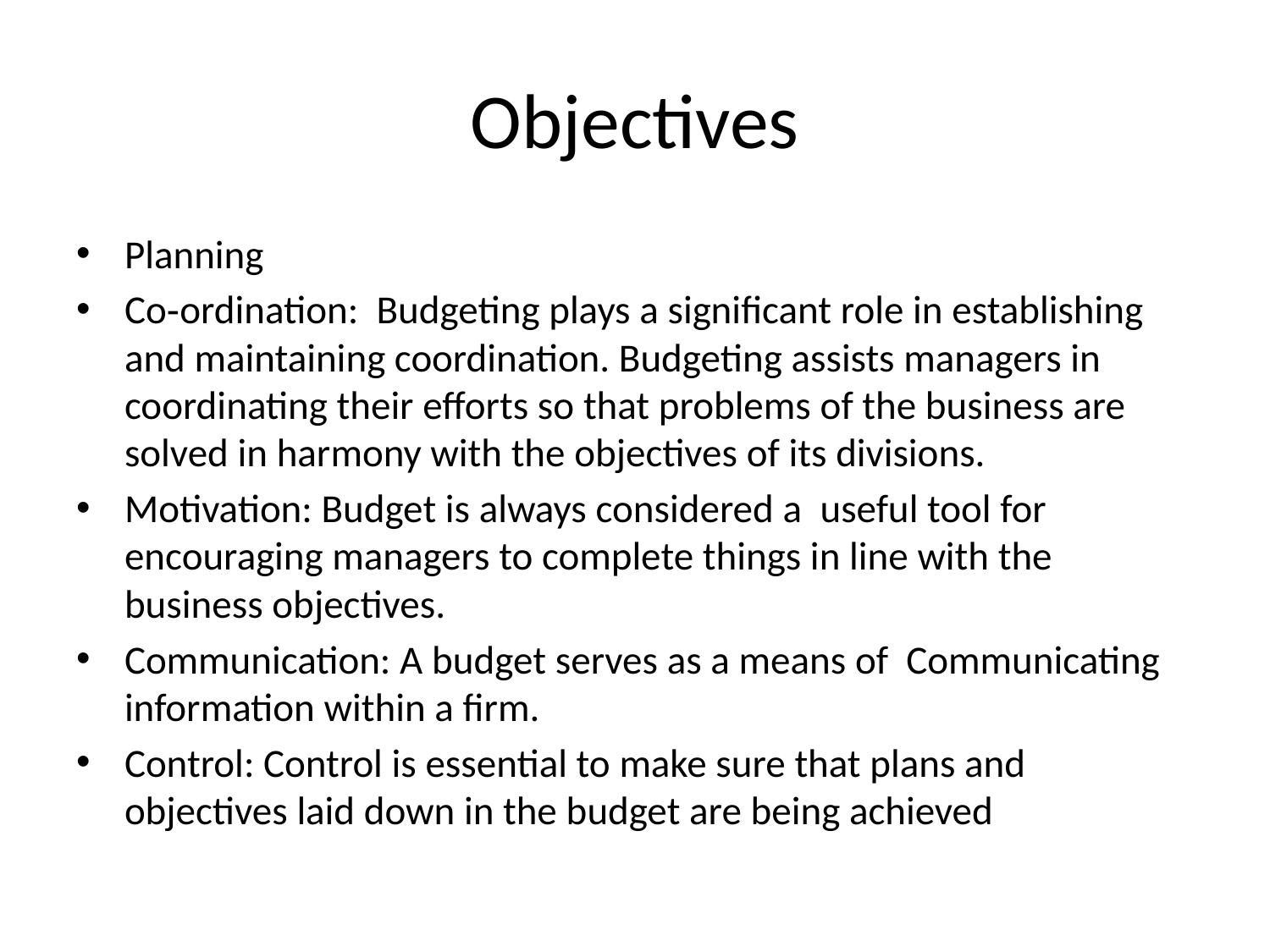

# Objectives
Planning
Co‐ordination:  Budgeting plays a significant role in establishing and maintaining coordination. Budgeting assists managers in coordinating their efforts so that problems of the business are solved in harmony with the objectives of its divisions.
Motivation: Budget is always considered a  useful tool for encouraging managers to complete things in line with the business objectives.
Communication: A budget serves as a means of  Communicating information within a firm.
Control: Control is essential to make sure that plans and objectives laid down in the budget are being achieved